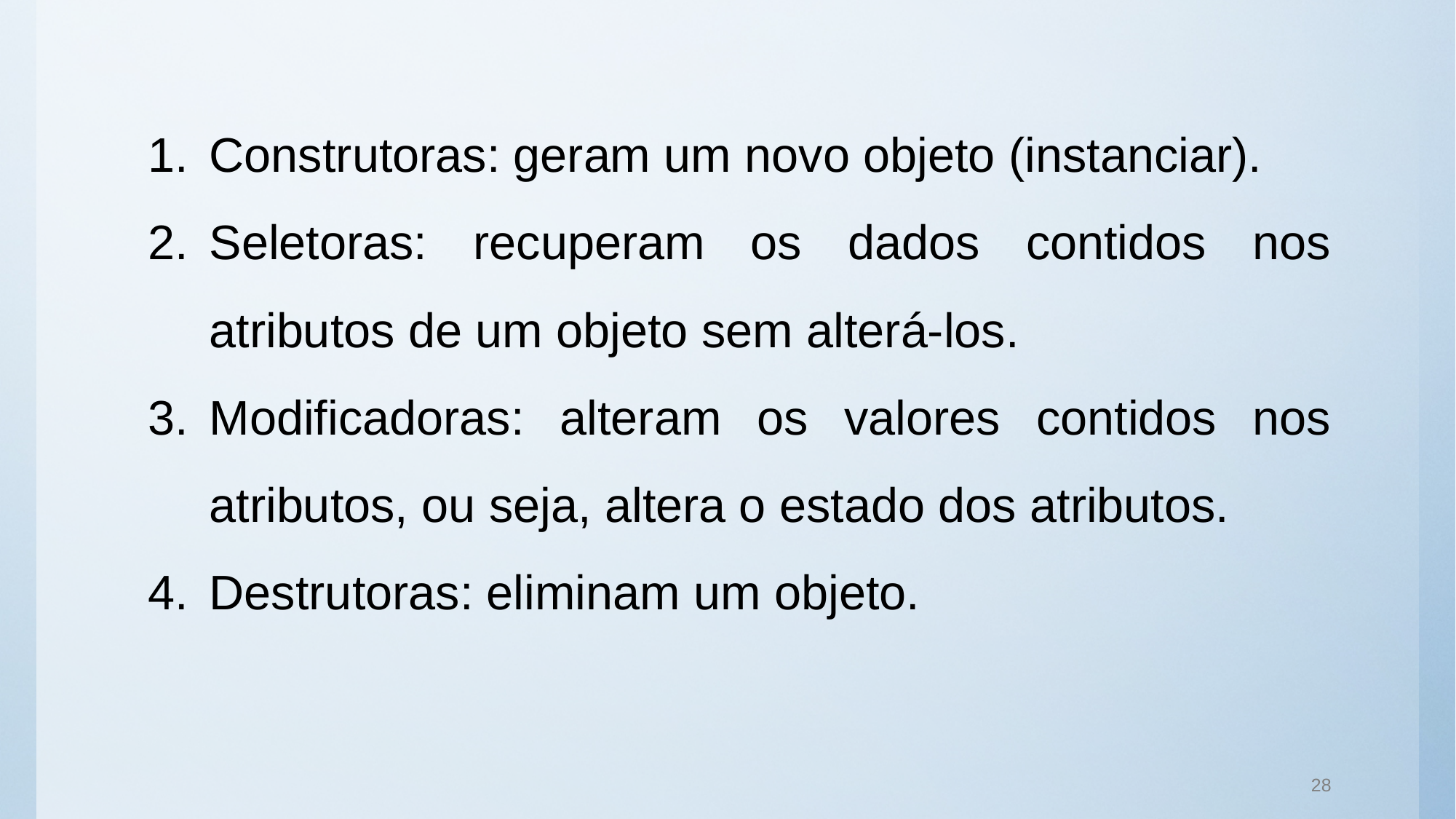

Construtoras: geram um novo objeto (instanciar).
Seletoras: recuperam os dados contidos nos atributos de um objeto sem alterá-los.
Modificadoras: alteram os valores contidos nos atributos, ou seja, altera o estado dos atributos.
Destrutoras: eliminam um objeto.
28